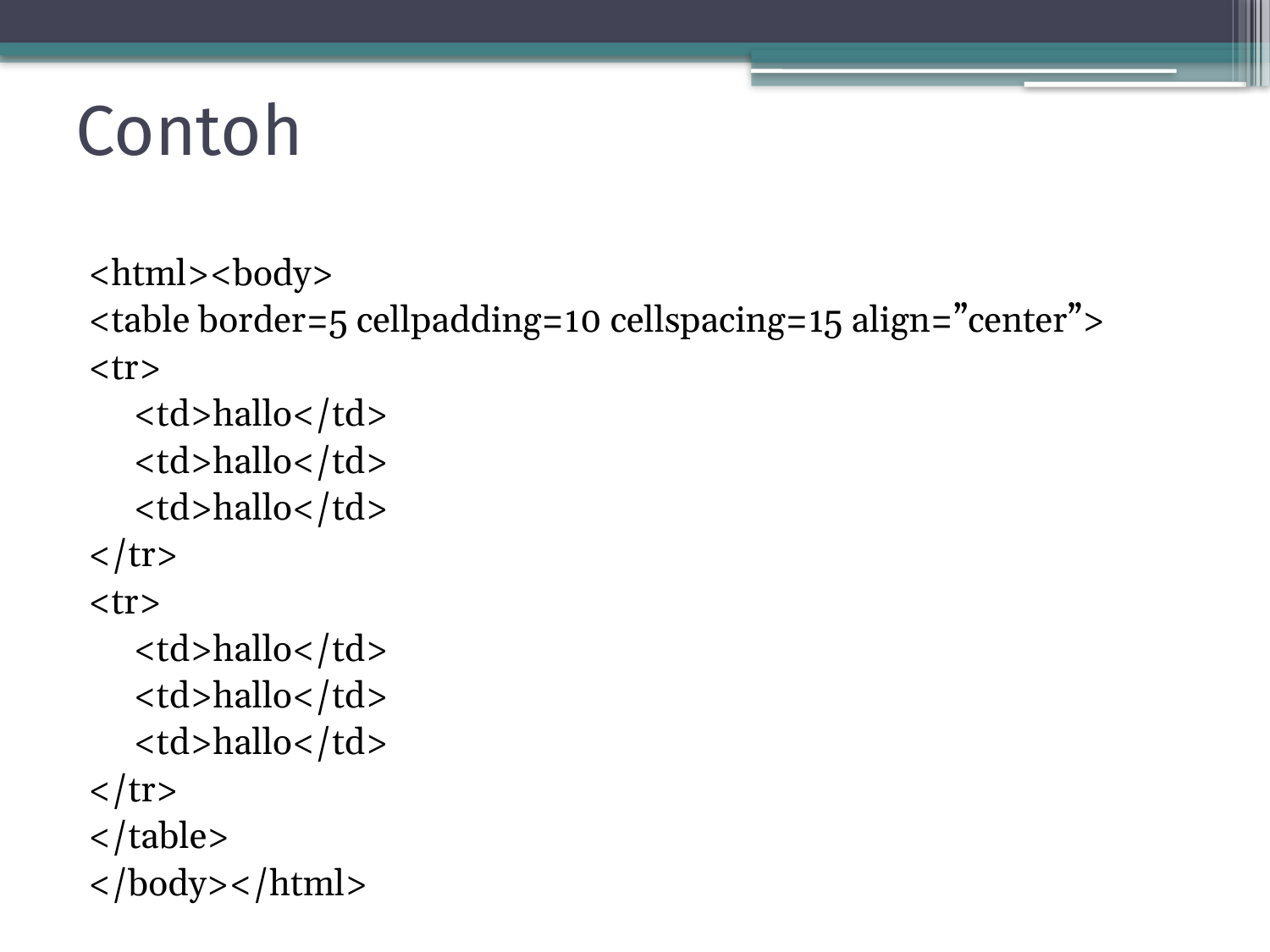

# Contoh
<html><body>
<table border=5 cellpadding=10 cellspacing=15 align=”center”>
<tr>
<td>hallo</td>
<td>hallo</td>
<td>hallo</td>
</tr>
<tr>
<td>hallo</td>
<td>hallo</td>
<td>hallo</td>
</tr>
</table>
</body></html>